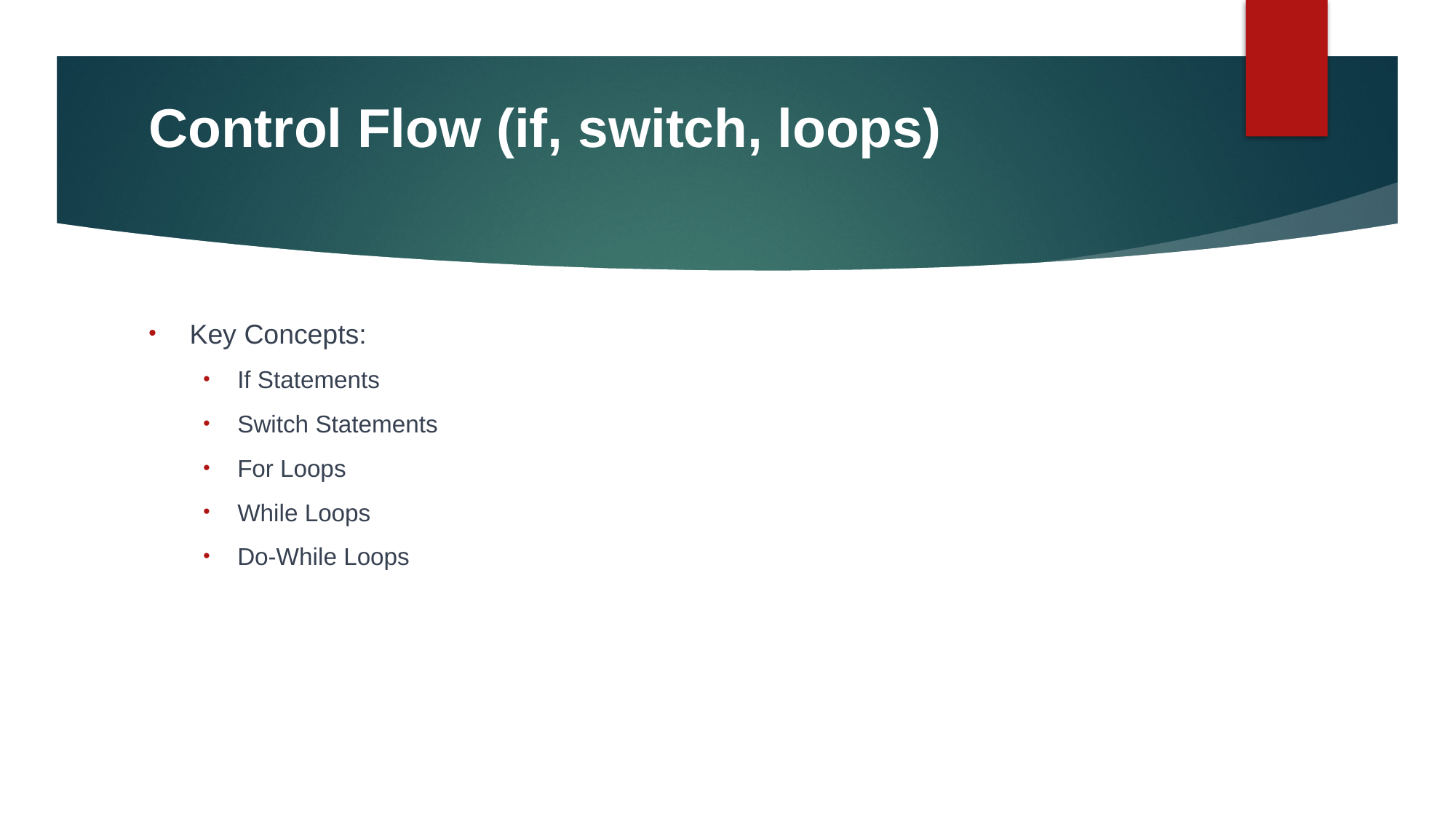

# Control Flow (if, switch, loops)
Key Concepts:
If Statements
Switch Statements
For Loops
While Loops
Do-While Loops